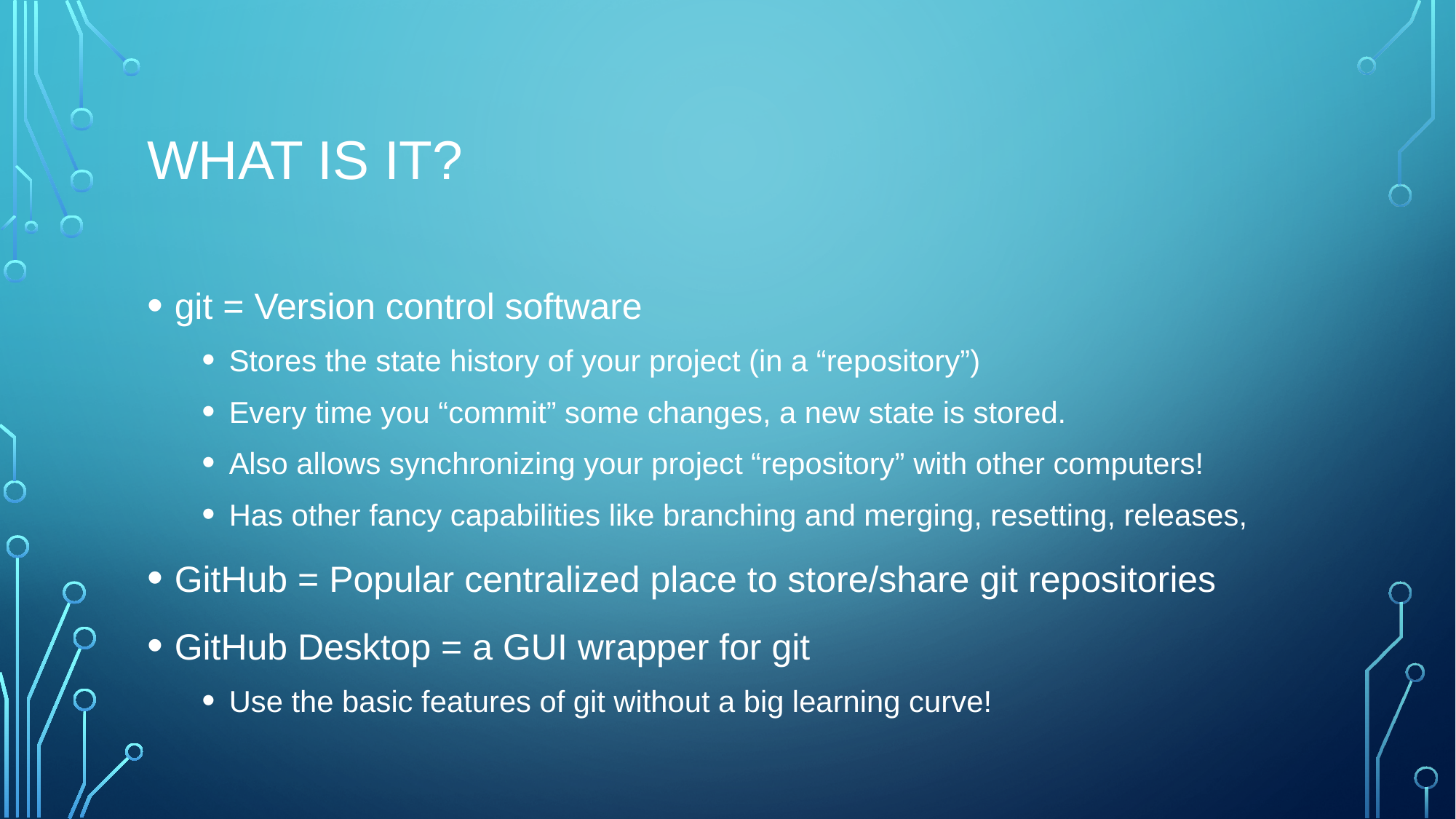

# What is it?
git = Version control software
Stores the state history of your project (in a “repository”)
Every time you “commit” some changes, a new state is stored.
Also allows synchronizing your project “repository” with other computers!
Has other fancy capabilities like branching and merging, resetting, releases,
GitHub = Popular centralized place to store/share git repositories
GitHub Desktop = a GUI wrapper for git
Use the basic features of git without a big learning curve!